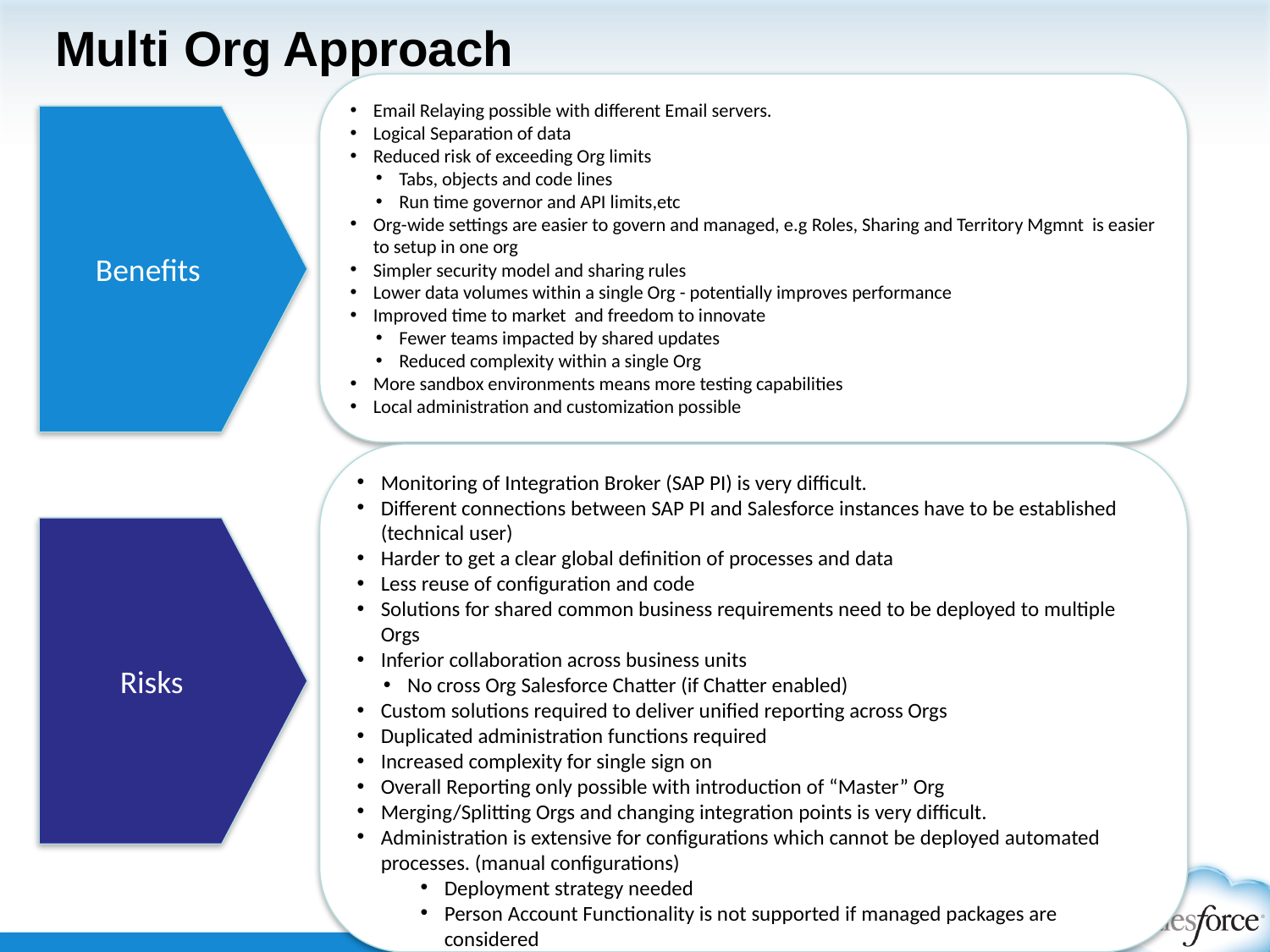

# Multi Org Approach
Email Relaying possible with different Email servers.
Logical Separation of data
Reduced risk of exceeding Org limits
Tabs, objects and code lines
Run time governor and API limits,etc
Org-wide settings are easier to govern and managed, e.g Roles, Sharing and Territory Mgmnt  is easier to setup in one org
Simpler security model and sharing rules
Lower data volumes within a single Org - potentially improves performance
Improved time to market  and freedom to innovate
Fewer teams impacted by shared updates
Reduced complexity within a single Org
More sandbox environments means more testing capabilities
Local administration and customization possible
Benefits
Monitoring of Integration Broker (SAP PI) is very difficult.
Different connections between SAP PI and Salesforce instances have to be established (technical user)
Harder to get a clear global definition of processes and data
Less reuse of configuration and code
Solutions for shared common business requirements need to be deployed to multiple Orgs
Inferior collaboration across business units
No cross Org Salesforce Chatter (if Chatter enabled)
Custom solutions required to deliver unified reporting across Orgs
Duplicated administration functions required
Increased complexity for single sign on
Overall Reporting only possible with introduction of “Master” Org
Merging/Splitting Orgs and changing integration points is very difficult.
Administration is extensive for configurations which cannot be deployed automated processes. (manual configurations)
Deployment strategy needed
Person Account Functionality is not supported if managed packages are considered

Risks